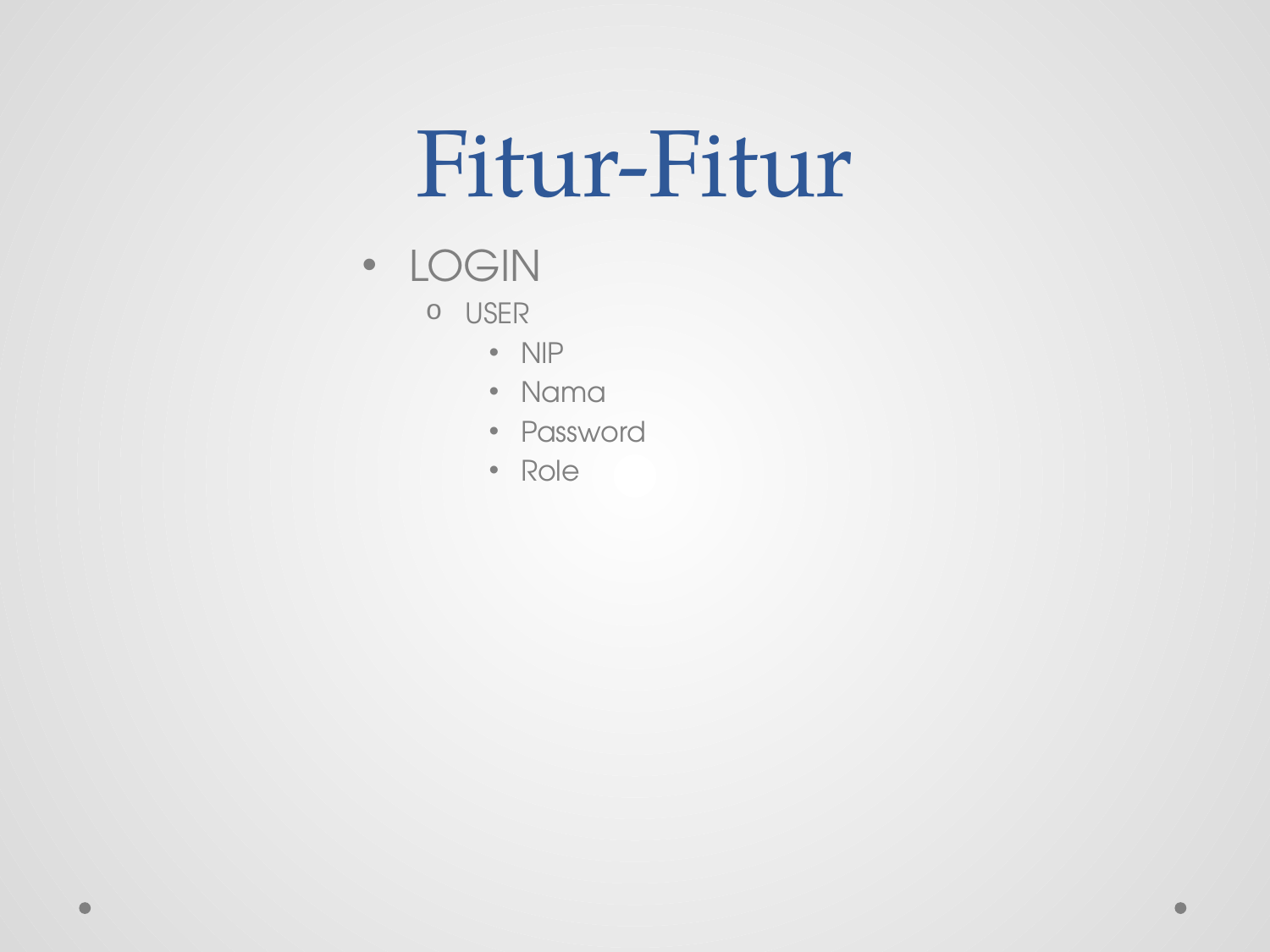

# Fitur-Fitur
LOGIN
USER
NIP
Nama
Password
Role